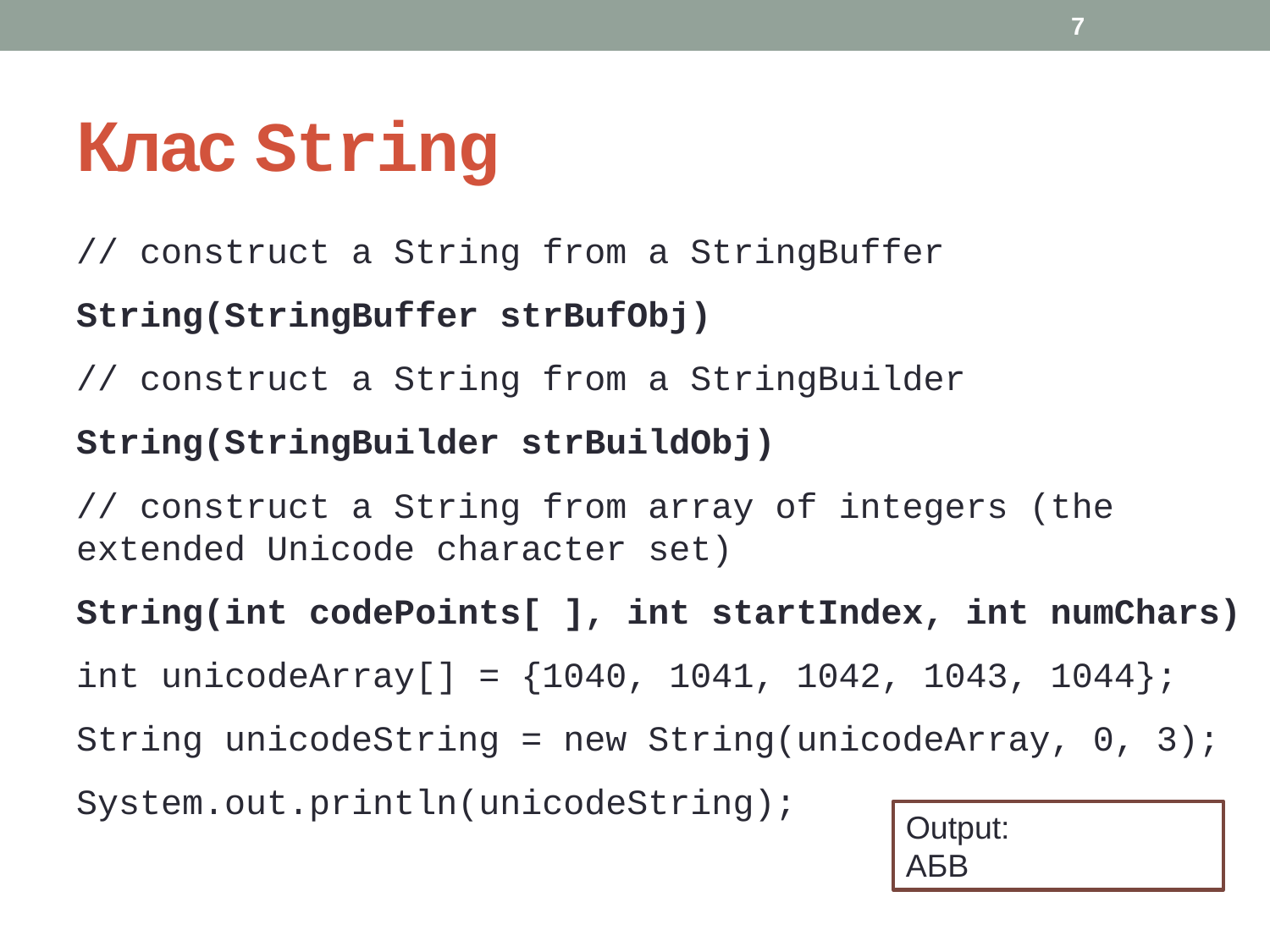

7
# Клас String
// construct a String from a StringBuffer
String(StringBuffer strBufObj)
// construct a String from a StringBuilder
String(StringBuilder strBuildObj)
// construct a String from array of integers (the extended Unicode character set)
String(int codePoints[ ], int startIndex, int numChars)
int unicodeArray[] = {1040, 1041, 1042, 1043, 1044};
String unicodeString = new String(unicodeArray, 0, 3);
System.out.println(unicodeString);
Output:
АБВ